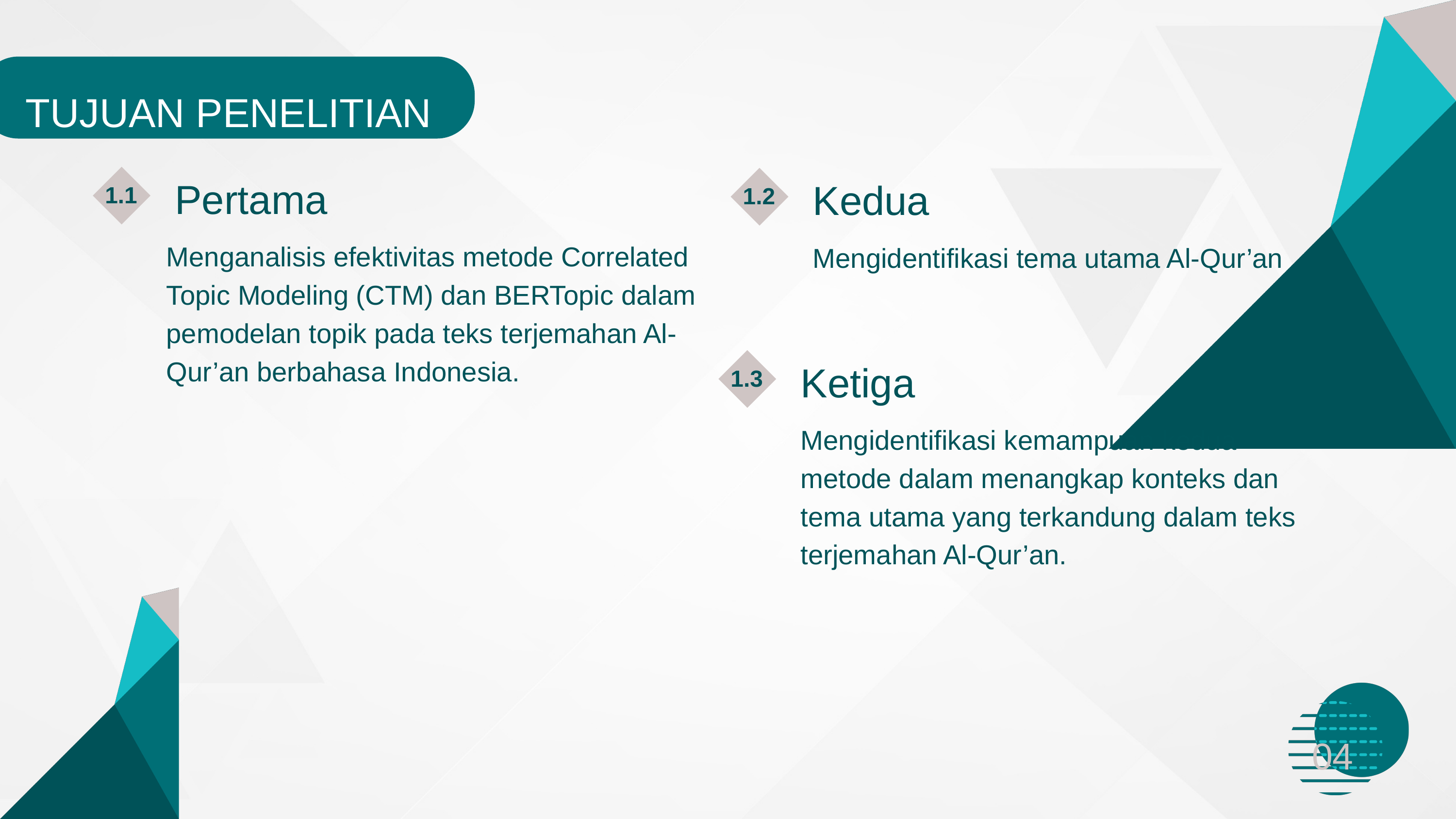

TUJUAN PENELITIAN

Pertama
Kedua
1.1
1.2
Menganalisis efektivitas metode Correlated Topic Modeling (CTM) dan BERTopic dalam pemodelan topik pada teks terjemahan Al-Qur’an berbahasa Indonesia.
Mengidentifikasi tema utama Al-Qur’an

Ketiga
1.3
Mengidentifikasi kemampuan kedua metode dalam menangkap konteks dan tema utama yang terkandung dalam teks terjemahan Al-Qur’an.

04